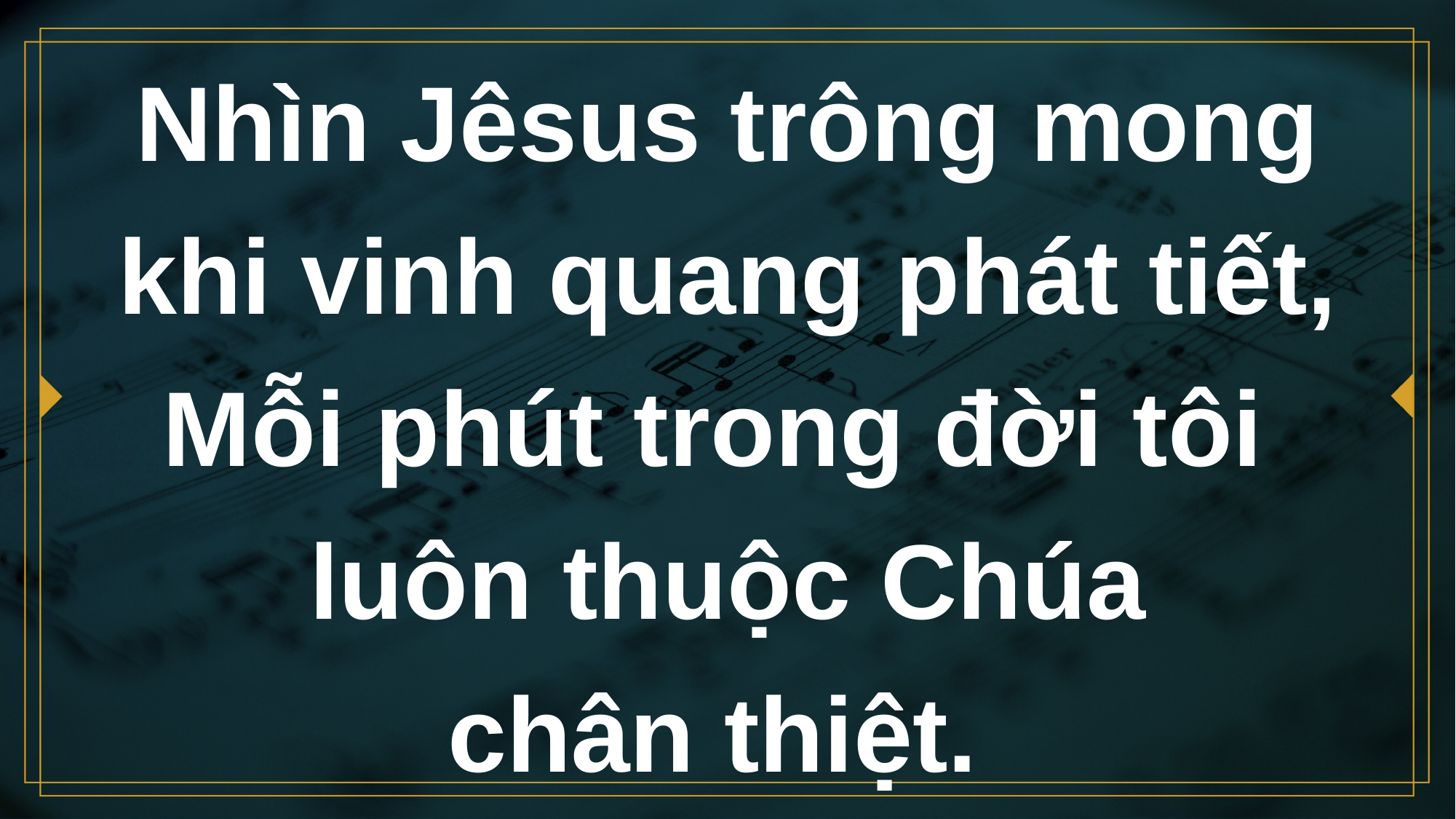

# Nhìn Jêsus trông mong khi vinh quang phát tiết, Mỗi phút trong đời tôi luôn thuộc Chúa chân thiệt.